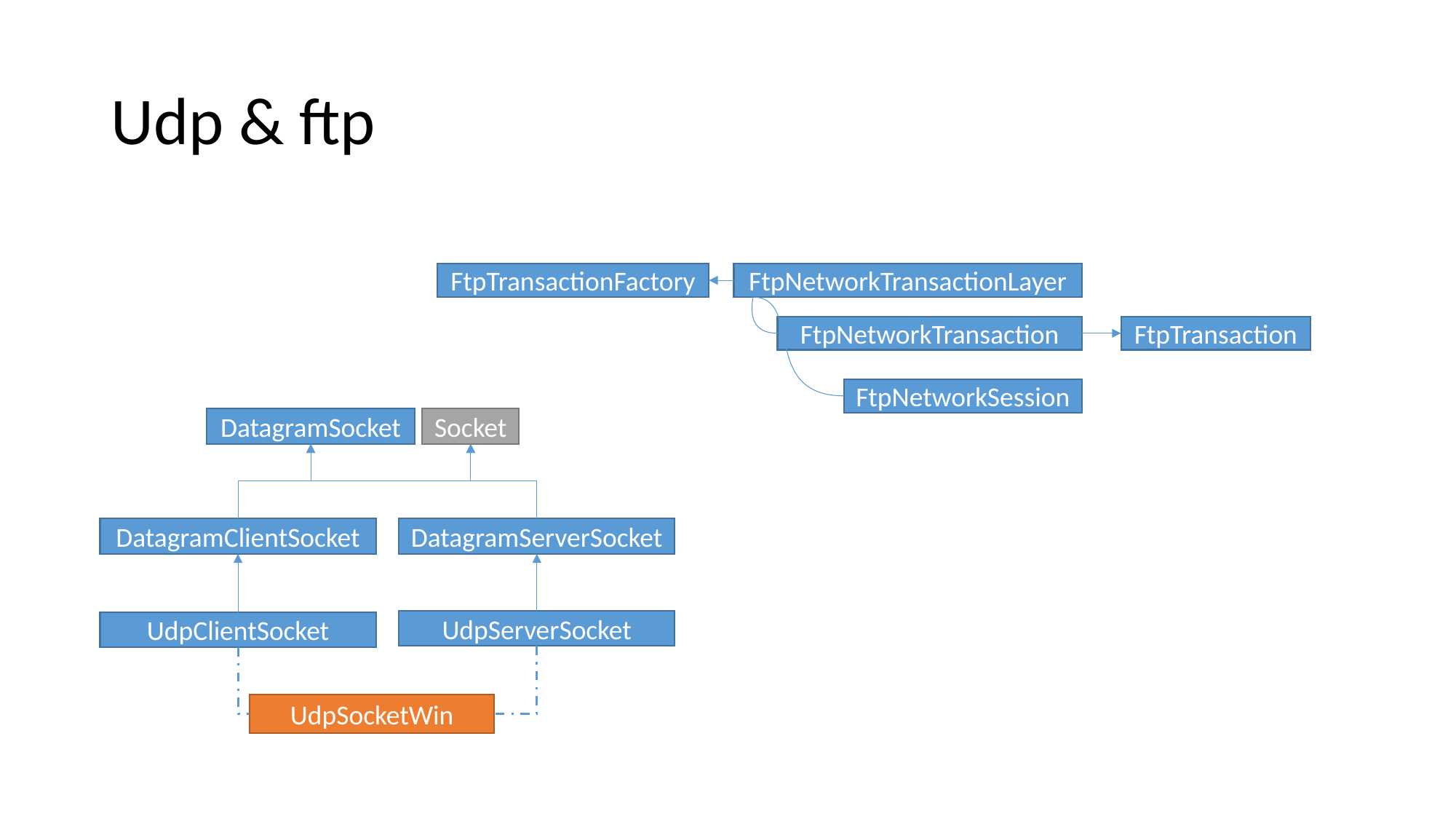

# Udp & ftp
FtpNetworkTransactionLayer
FtpTransactionFactory
FtpTransaction
FtpNetworkTransaction
FtpNetworkSession
DatagramSocket
Socket
DatagramClientSocket
DatagramServerSocket
UdpServerSocket
UdpClientSocket
UdpSocketWin